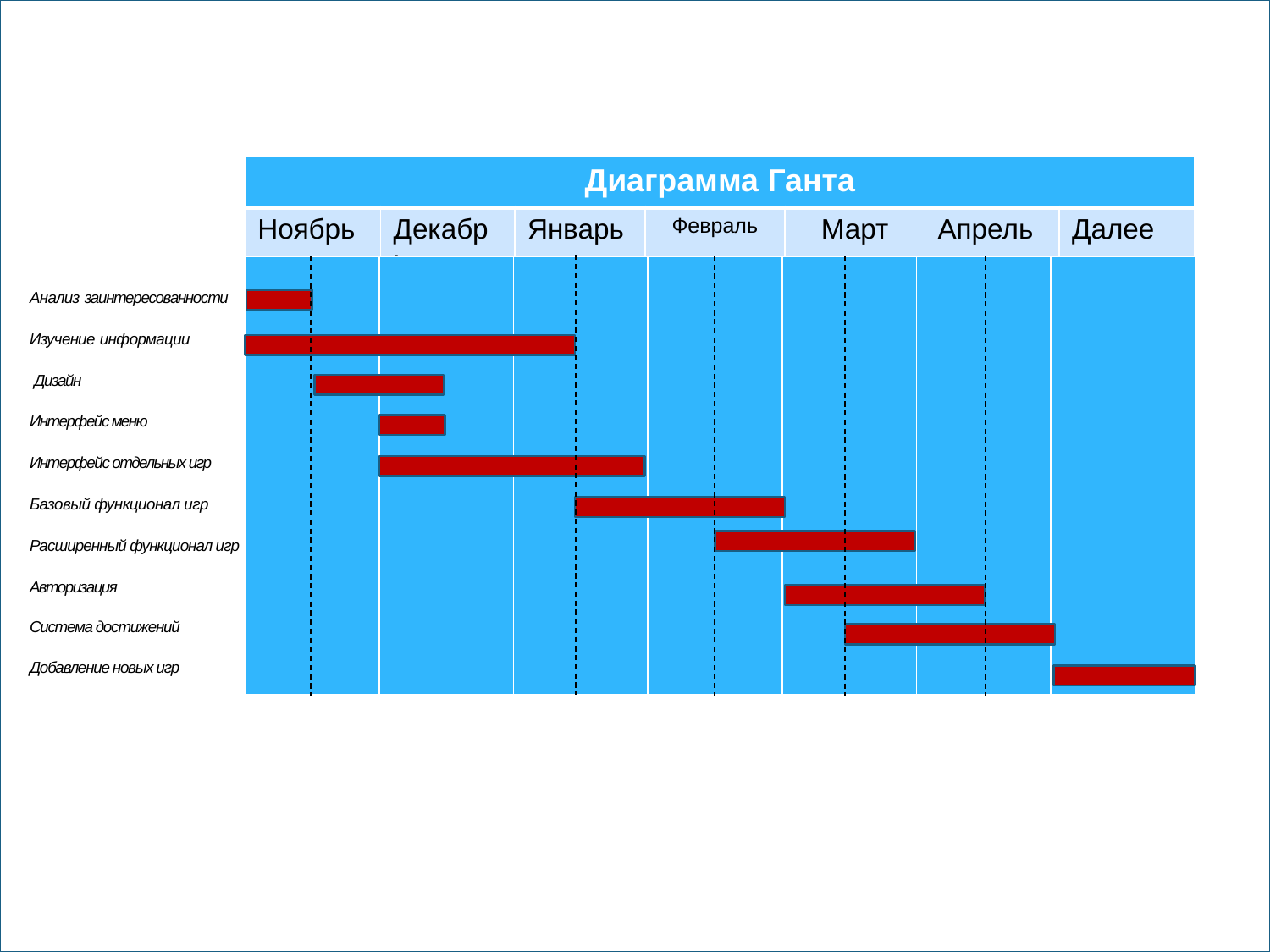

| Диаграмма Ганта |  |  |  |  |  |  |
| --- | --- | --- | --- | --- | --- | --- |
| Ноябрь | Декабрь | Январь | Февраль | Март | Апрель | Далее |
|  |  |  |  |  |  |  |
| --- | --- | --- | --- | --- | --- | --- |
Анализ заинтересованности

Изучение информации

 Дизайн

Интерфейс меню

Интерфейс отдельных игр

Базовый функционал игр

Расширенный функционал игр

Авторизация
Система достижений

Добавление новых игр